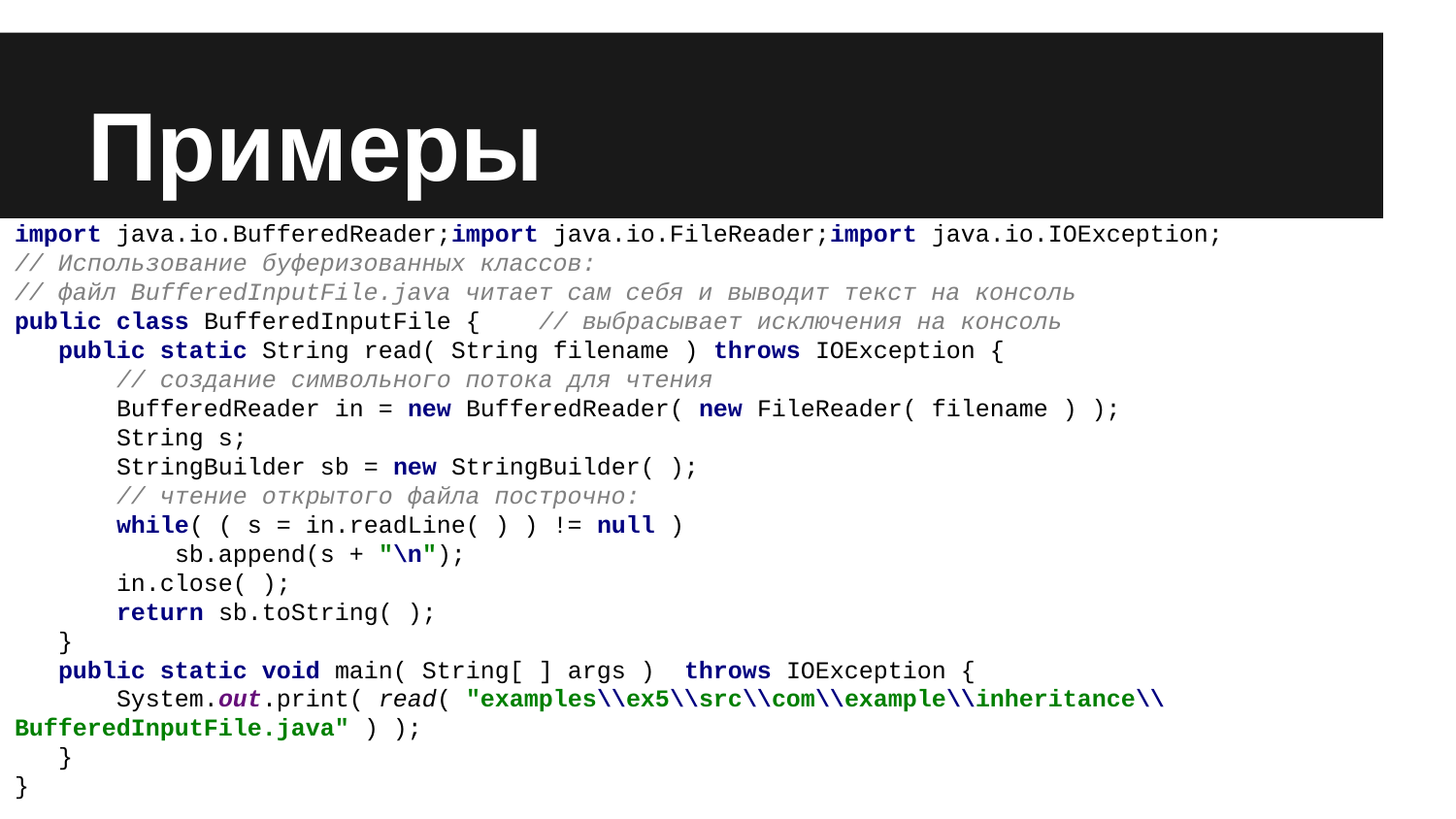

# Примеры
import java.io.BufferedReader;import java.io.FileReader;import java.io.IOException;
// Использование буферизованных классов:
// файл BufferedInputFile.java читает сам себя и выводит текст на консоль
public class BufferedInputFile {    // выбрасывает исключения на консоль
   public static String read( String filename ) throws IOException {
       // создание символьного потока для чтения
       BufferedReader in = new BufferedReader( new FileReader( filename ) );
       String s;
       StringBuilder sb = new StringBuilder( );
       // чтение открытого файла построчно:
       while( ( s = in.readLine( ) ) != null )
           sb.append(s + "\n");
       in.close( );
       return sb.toString( );
   }
   public static void main( String[ ] args )  throws IOException {
       System.out.print( read( "examples\\ex5\\src\\com\\example\\inheritance\\BufferedInputFile.java" ) );
   }
}